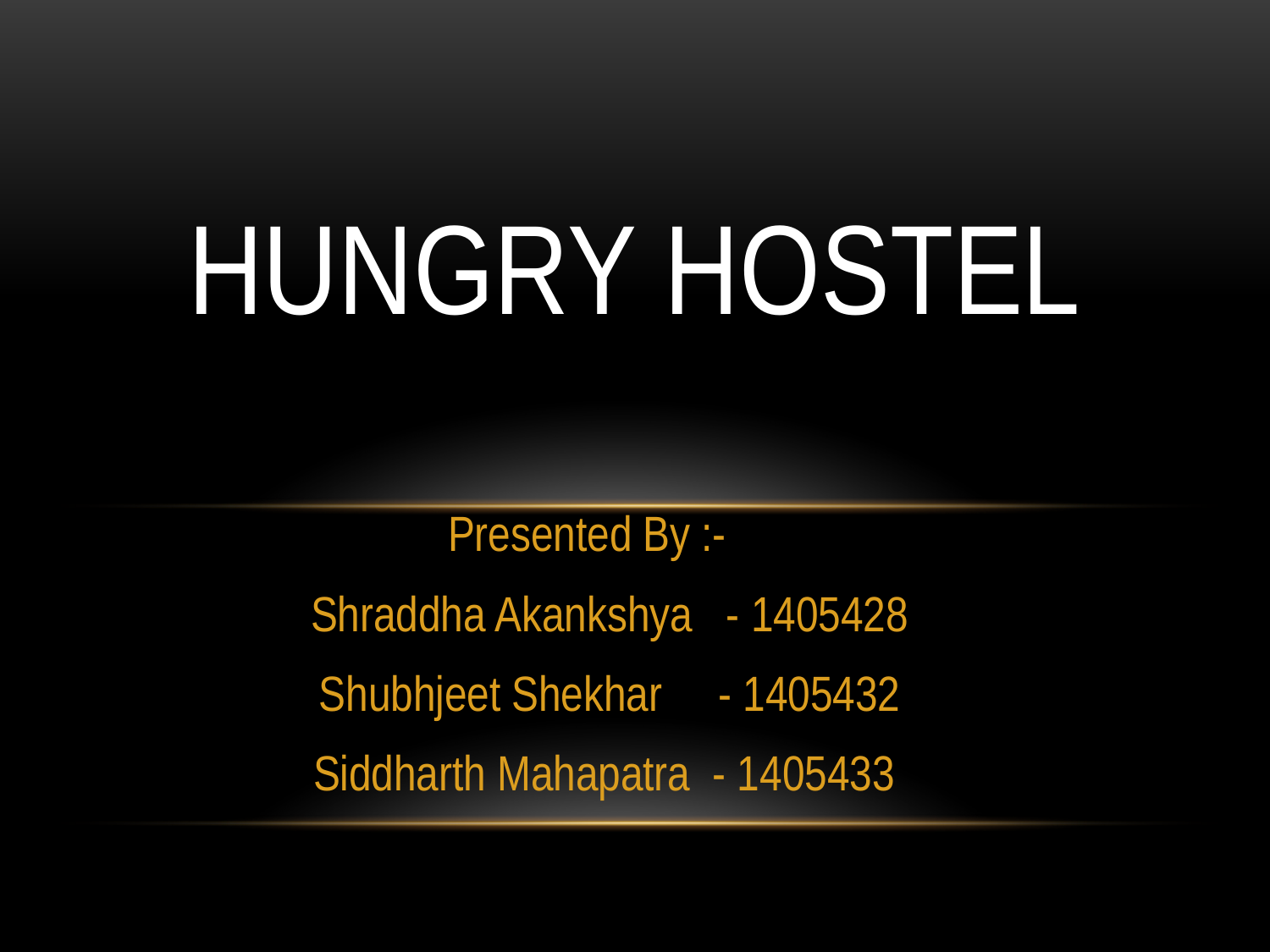

# HUNGRY HOSTEL
Presented By :-
    Shraddha Akankshya   - 1405428
    Shubhjeet Shekhar     - 1405432
   Siddharth Mahapatra  - 1405433